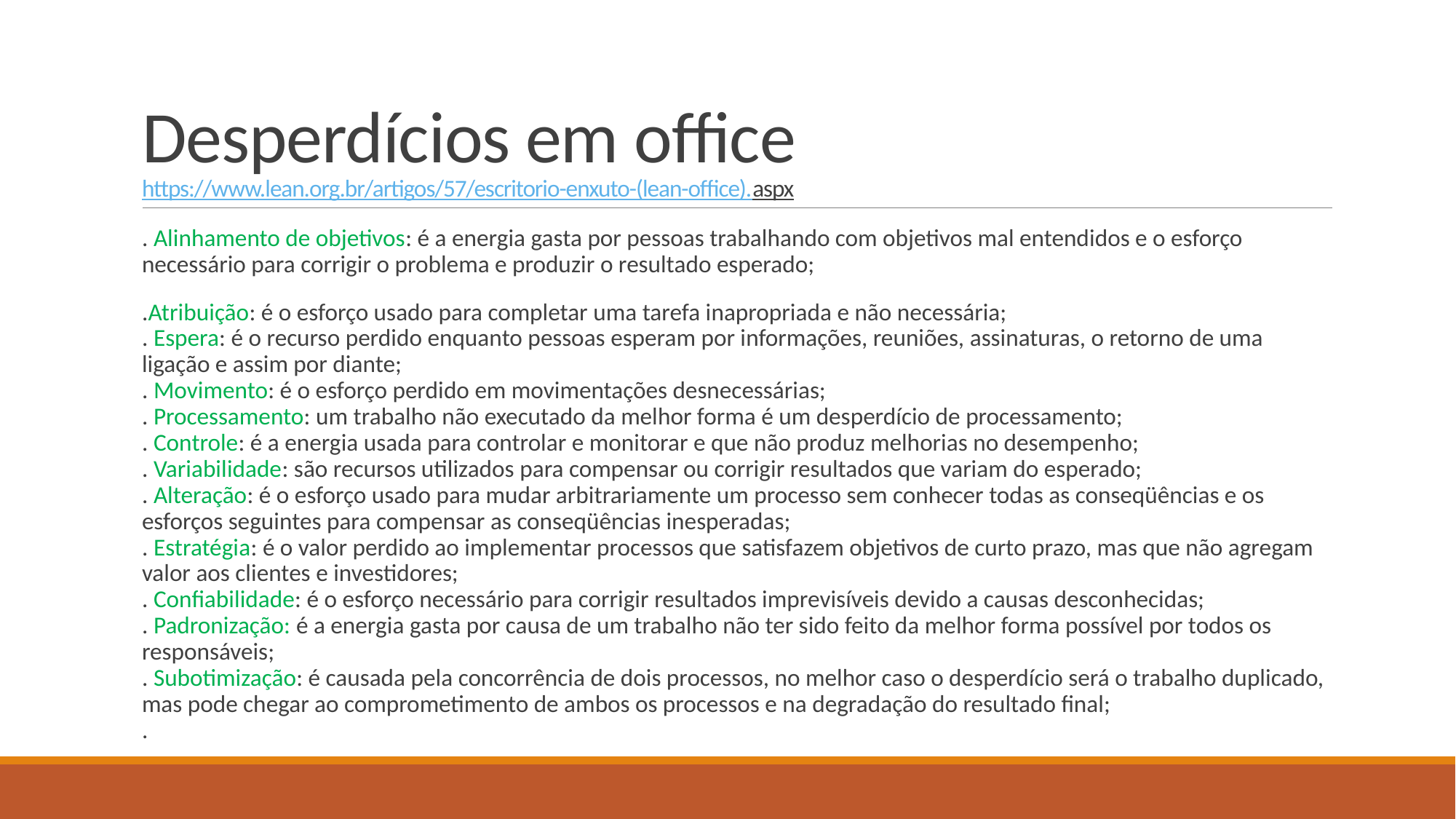

# Desperdícios em office https://www.lean.org.br/artigos/57/escritorio-enxuto-(lean-office).aspx
. Alinhamento de objetivos: é a energia gasta por pessoas trabalhando com objetivos mal entendidos e o esforço necessário para corrigir o problema e produzir o resultado esperado;
.Atribuição: é o esforço usado para completar uma tarefa inapropriada e não necessária;
. Espera: é o recurso perdido enquanto pessoas esperam por informações, reuniões, assinaturas, o retorno de uma ligação e assim por diante;
. Movimento: é o esforço perdido em movimentações desnecessárias;
. Processamento: um trabalho não executado da melhor forma é um desperdício de processamento;
. Controle: é a energia usada para controlar e monitorar e que não produz melhorias no desempenho;
. Variabilidade: são recursos utilizados para compensar ou corrigir resultados que variam do esperado;
. Alteração: é o esforço usado para mudar arbitrariamente um processo sem conhecer todas as conseqüências e os esforços seguintes para compensar as conseqüências inesperadas;
. Estratégia: é o valor perdido ao implementar processos que satisfazem objetivos de curto prazo, mas que não agregam valor aos clientes e investidores;
. Confiabilidade: é o esforço necessário para corrigir resultados imprevisíveis devido a causas desconhecidas;
. Padronização: é a energia gasta por causa de um trabalho não ter sido feito da melhor forma possível por todos os responsáveis;
. Subotimização: é causada pela concorrência de dois processos, no melhor caso o desperdício será o trabalho duplicado, mas pode chegar ao comprometimento de ambos os processos e na degradação do resultado final;
.